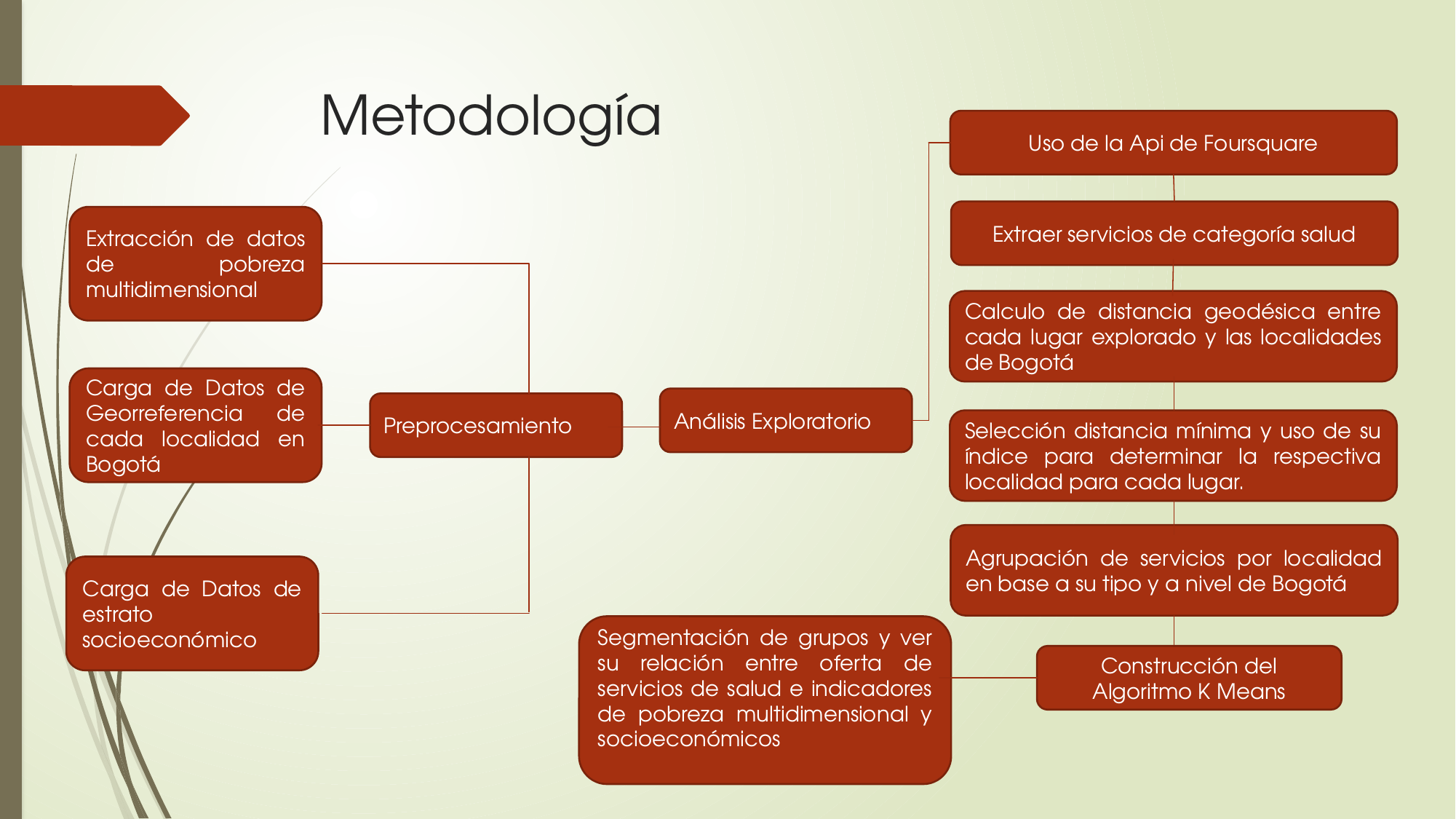

# Metodología
Uso de la Api de Foursquare
Extraer servicios de categoría salud
Extracción de datos de pobreza multidimensional
Calculo de distancia geodésica entre cada lugar explorado y las localidades de Bogotá
Carga de Datos de Georreferencia de cada localidad en Bogotá
Análisis Exploratorio
Preprocesamiento
Selección distancia mínima y uso de su índice para determinar la respectiva localidad para cada lugar.
Agrupación de servicios por localidad en base a su tipo y a nivel de Bogotá
Carga de Datos de estrato socioeconómico
Segmentación de grupos y ver su relación entre oferta de servicios de salud e indicadores de pobreza multidimensional y socioeconómicos

Construcción del Algoritmo K Means